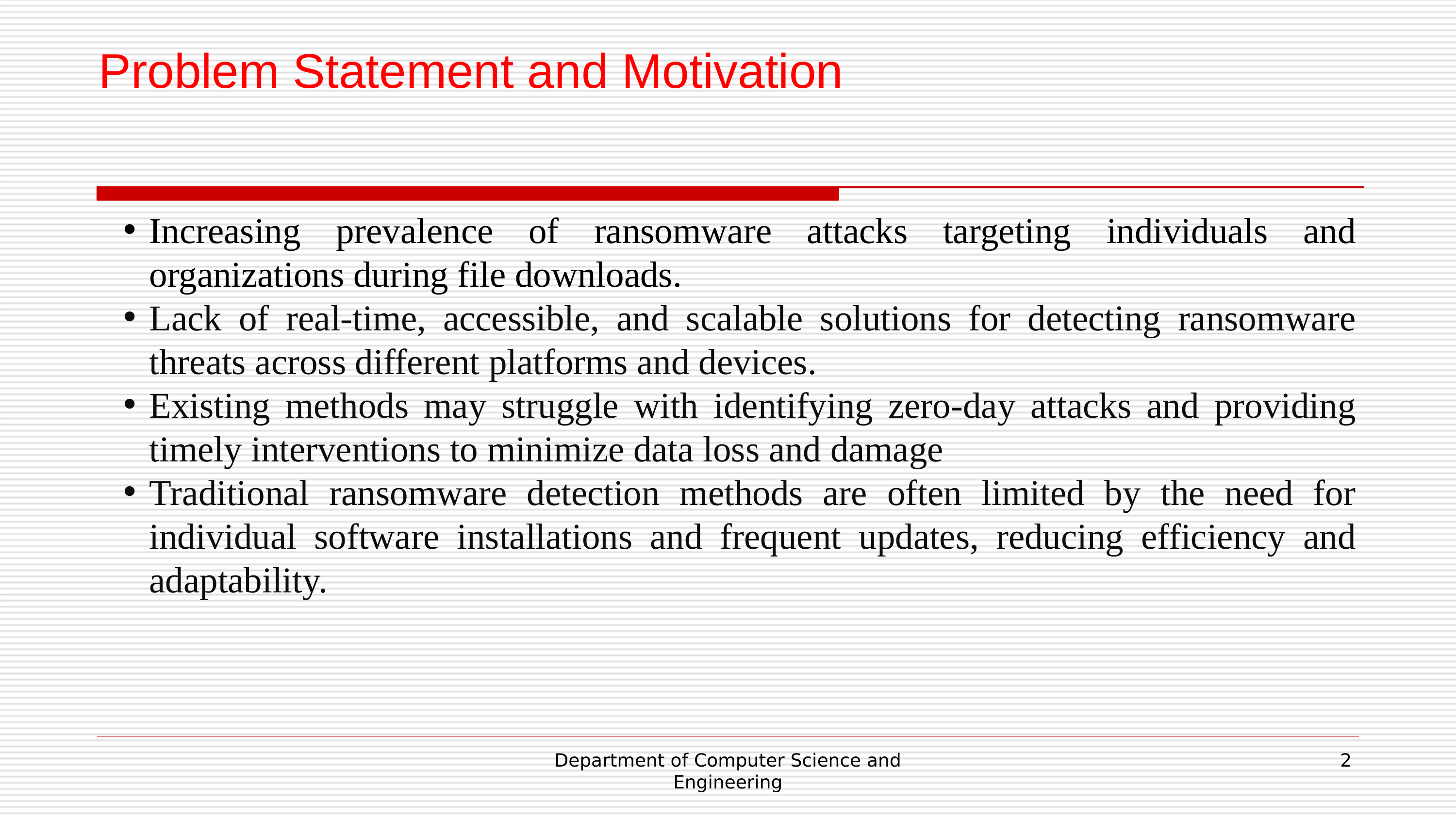

Problem Statement and Motivation

Increasing prevalence of ransomware attacks targeting individuals and organizations during file downloads.
Lack of real-time, accessible, and scalable solutions for detecting ransomware threats across different platforms and devices.
Existing methods may struggle with identifying zero-day attacks and providing timely interventions to minimize data loss and damage
Traditional ransomware detection methods are often limited by the need for individual software installations and frequent updates, reducing efficiency and adaptability.

Department of Computer Science and Engineering
2